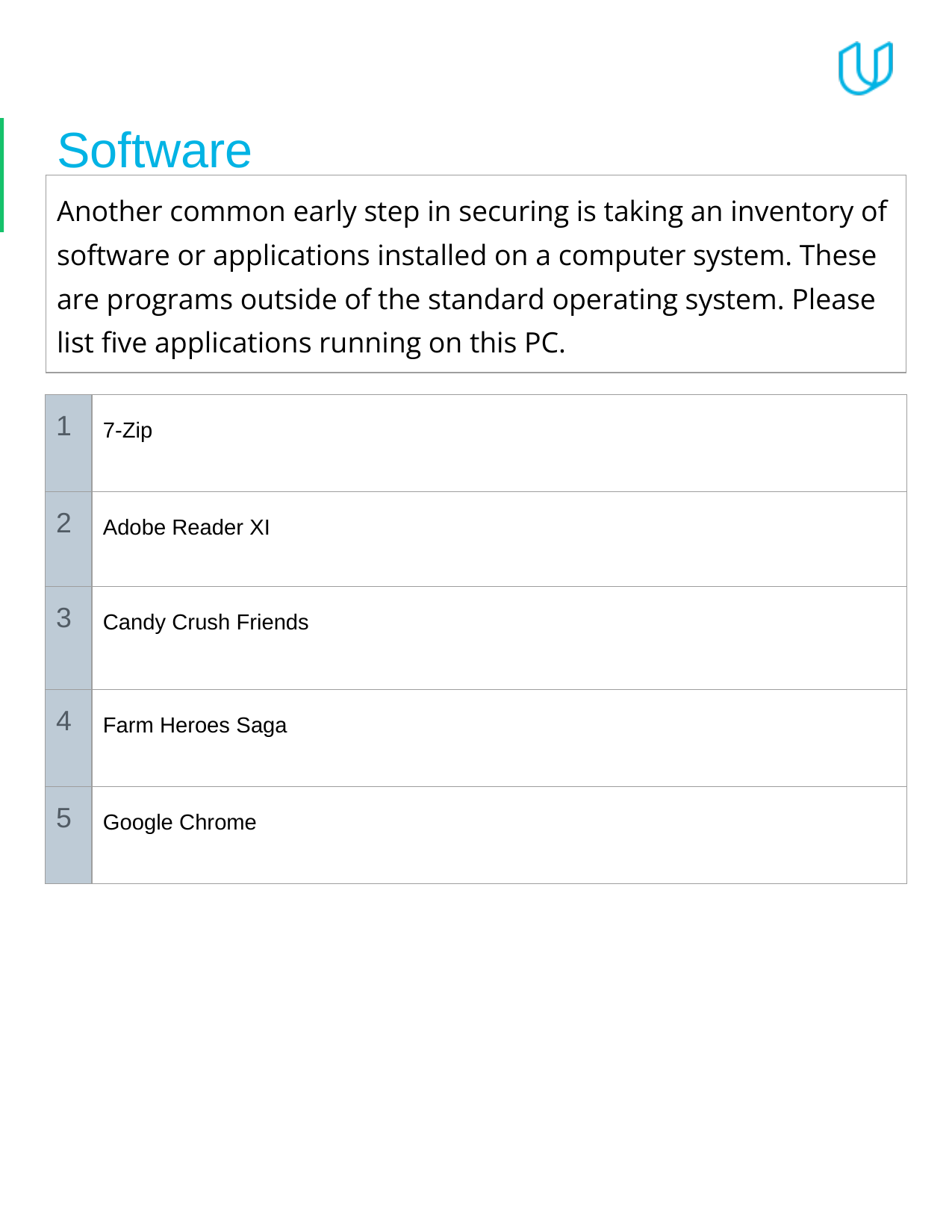

# Software
| Another common early step in securing is taking an inventory of software or applications installed on a computer system. These are programs outside of the standard operating system. Please list five applications running on this PC. |  |
| --- | --- |
| 1 | 7-Zip |  |  |
| --- | --- | --- | --- |
| 2 | Adobe Reader XI |  |  |
| 3 | Candy Crush Friends |  |  |
| 4 | Farm Heroes Saga |  |  |
| 5 | Google Chrome |  |  |